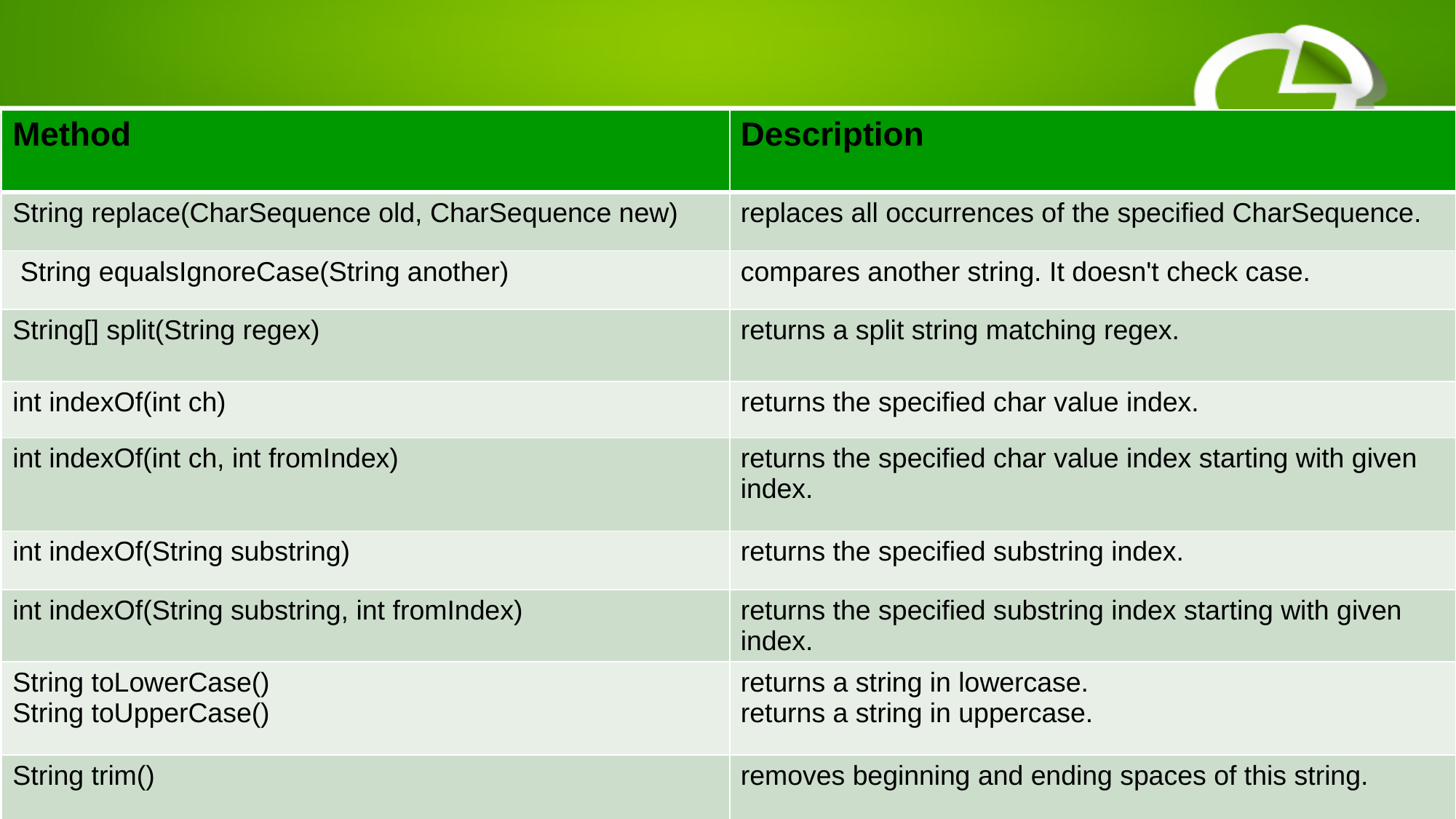

#
| Method | Description |
| --- | --- |
| String replace(CharSequence old, CharSequence new) | replaces all occurrences of the specified CharSequence. |
| String equalsIgnoreCase(String another) | compares another string. It doesn't check case. |
| String[] split(String regex) | returns a split string matching regex. |
| int indexOf(int ch) | returns the specified char value index. |
| int indexOf(int ch, int fromIndex) | returns the specified char value index starting with given index. |
| int indexOf(String substring) | returns the specified substring index. |
| int indexOf(String substring, int fromIndex) | returns the specified substring index starting with given index. |
| String toLowerCase() String toUpperCase() | returns a string in lowercase. returns a string in uppercase. |
| String trim() | removes beginning and ending spaces of this string. |